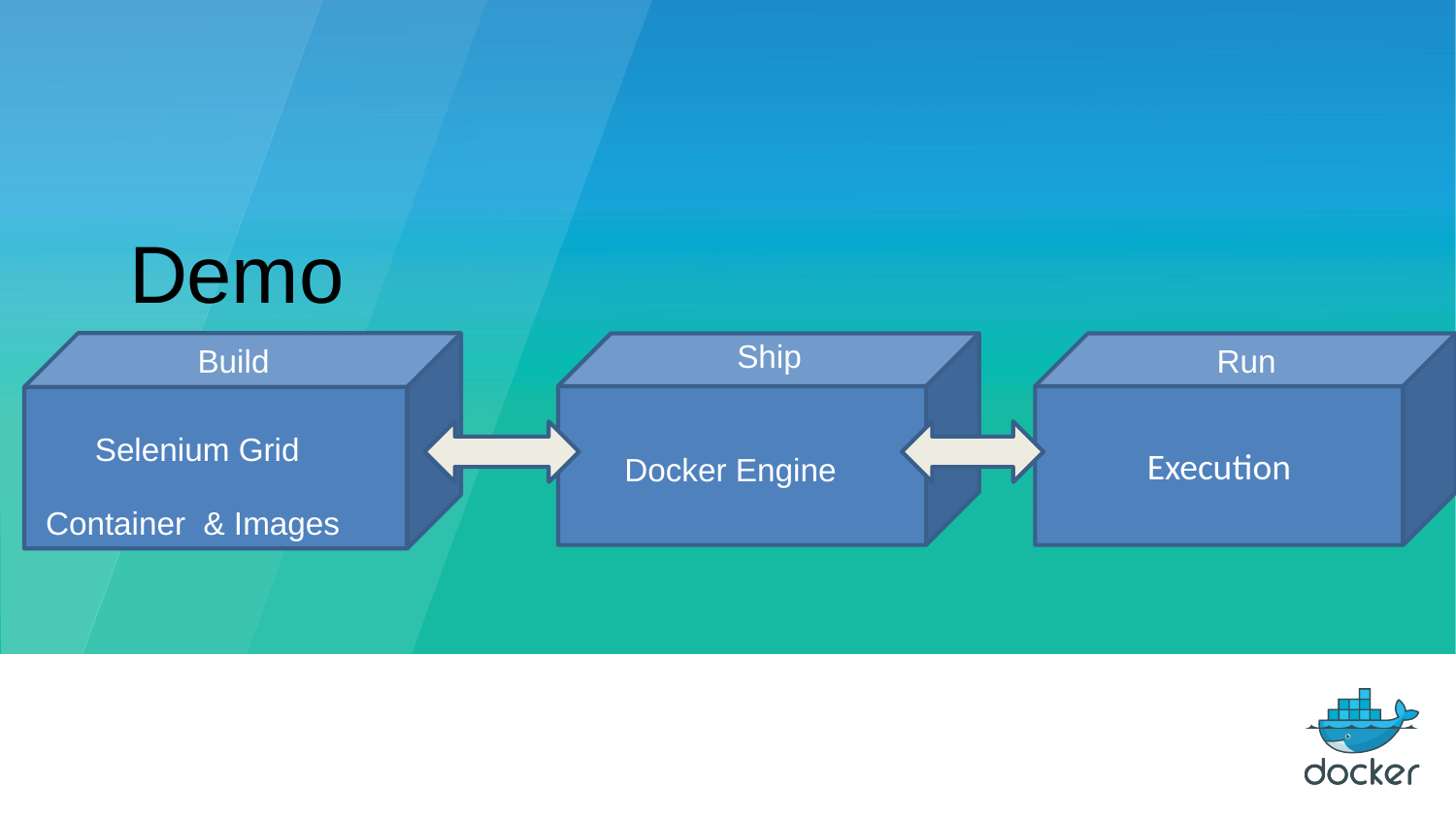

Demo
Ship
Build
Run

Execution
Selenium Grid

Docker Engine
Container  & Images